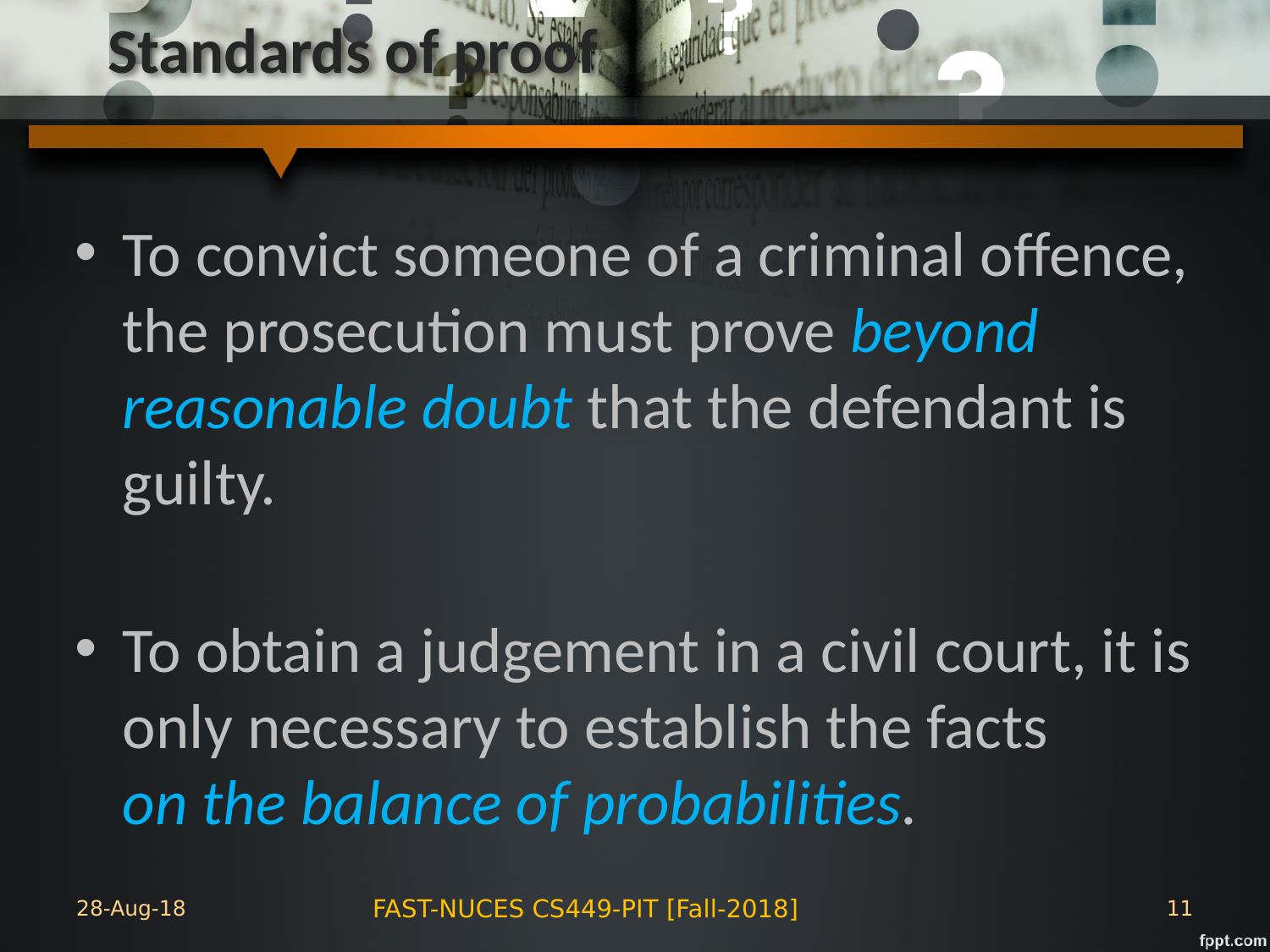

# Standards of proof
To convict someone of a criminal offence, the prosecution must prove beyond reasonable doubt that the defendant is guilty.

To obtain a judgement in a civil court, it is only necessary to establish the facts
on the balance of probabilities.
28-Aug-18
FAST-NUCES CS449-PIT [Fall-2018]
11